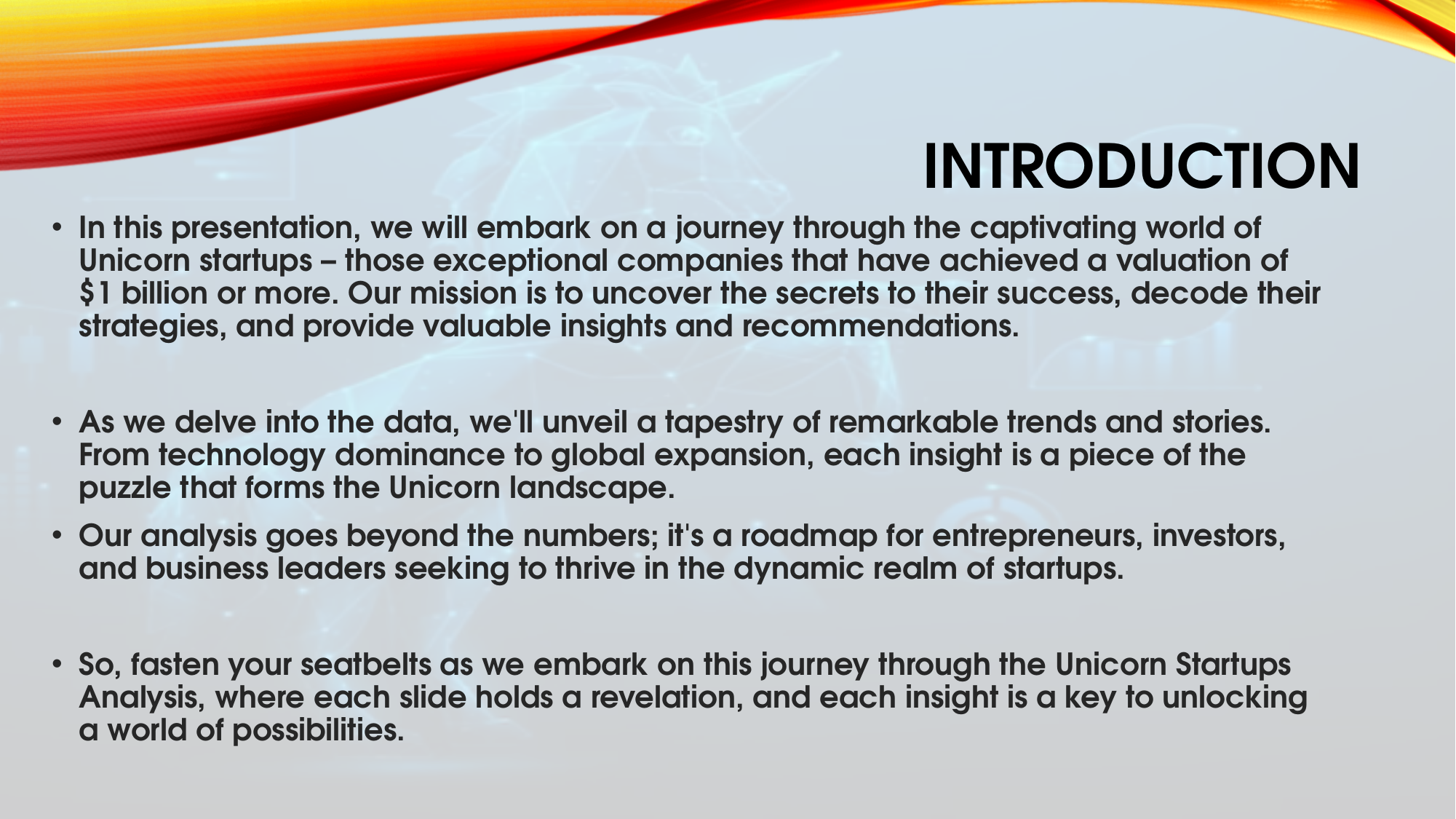

# Introduction
In this presentation, we will embark on a journey through the captivating world of Unicorn startups – those exceptional companies that have achieved a valuation of $1 billion or more. Our mission is to uncover the secrets to their success, decode their strategies, and provide valuable insights and recommendations.

As we delve into the data, we'll unveil a tapestry of remarkable trends and stories. From technology dominance to global expansion, each insight is a piece of the puzzle that forms the Unicorn landscape.
Our analysis goes beyond the numbers; it's a roadmap for entrepreneurs, investors, and business leaders seeking to thrive in the dynamic realm of startups.

So, fasten your seatbelts as we embark on this journey through the Unicorn Startups Analysis, where each slide holds a revelation, and each insight is a key to unlocking a world of possibilities.